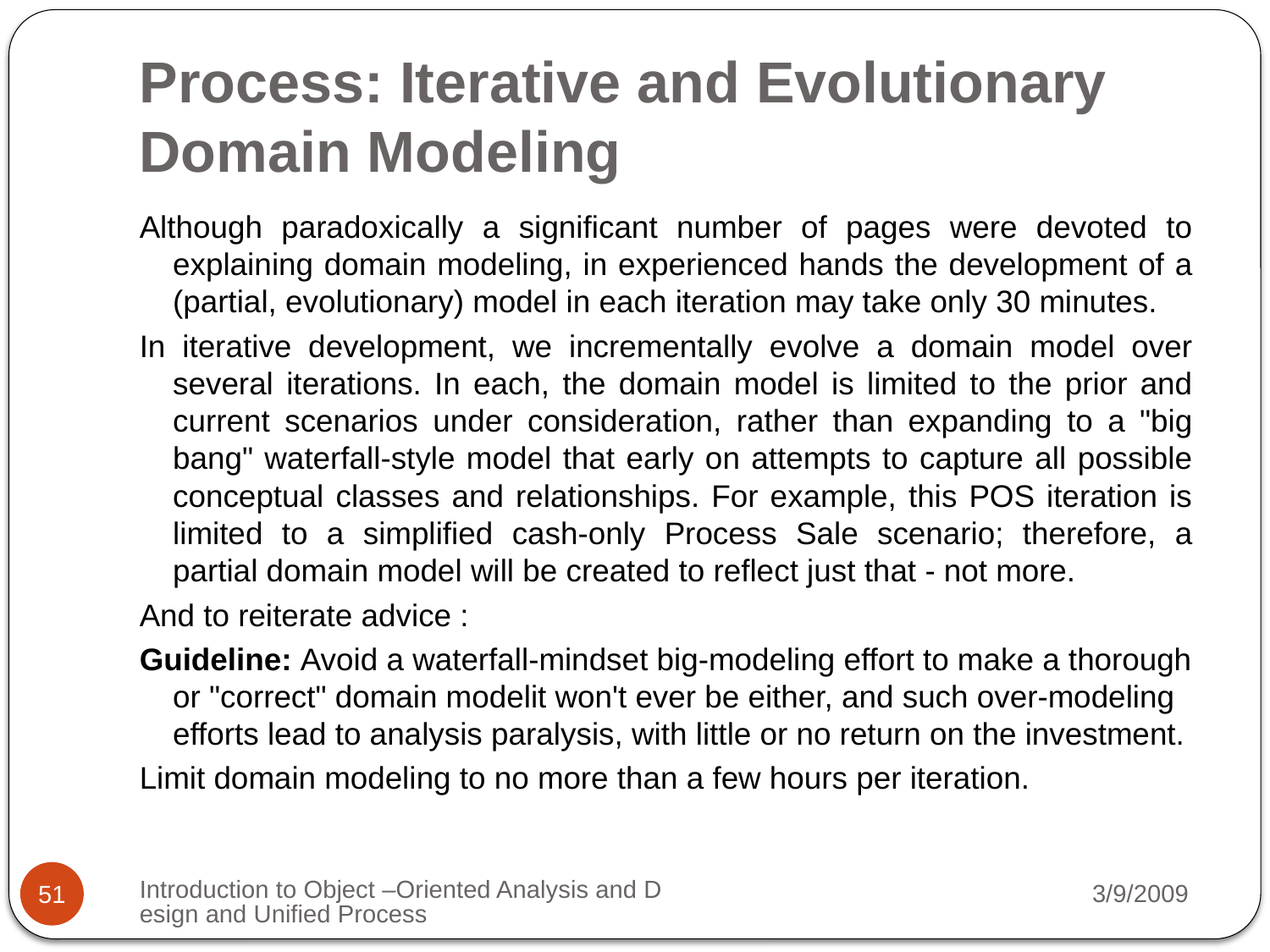

# Process: Iterative and Evolutionary Domain Modeling
Although paradoxically a significant number of pages were devoted to explaining domain modeling, in experienced hands the development of a (partial, evolutionary) model in each iteration may take only 30 minutes.
In iterative development, we incrementally evolve a domain model over several iterations. In each, the domain model is limited to the prior and current scenarios under consideration, rather than expanding to a "big bang" waterfall-style model that early on attempts to capture all possible conceptual classes and relationships. For example, this POS iteration is limited to a simplified cash-only Process Sale scenario; therefore, a partial domain model will be created to reflect just that - not more.
And to reiterate advice :
Guideline: Avoid a waterfall-mindset big-modeling effort to make a thorough or "correct" domain modelit won't ever be either, and such over-modeling efforts lead to analysis paralysis, with little or no return on the investment.
Limit domain modeling to no more than a few hours per iteration.

Introduction to Object –Oriented Analysis and Design and Unified Process
3/9/2009
51